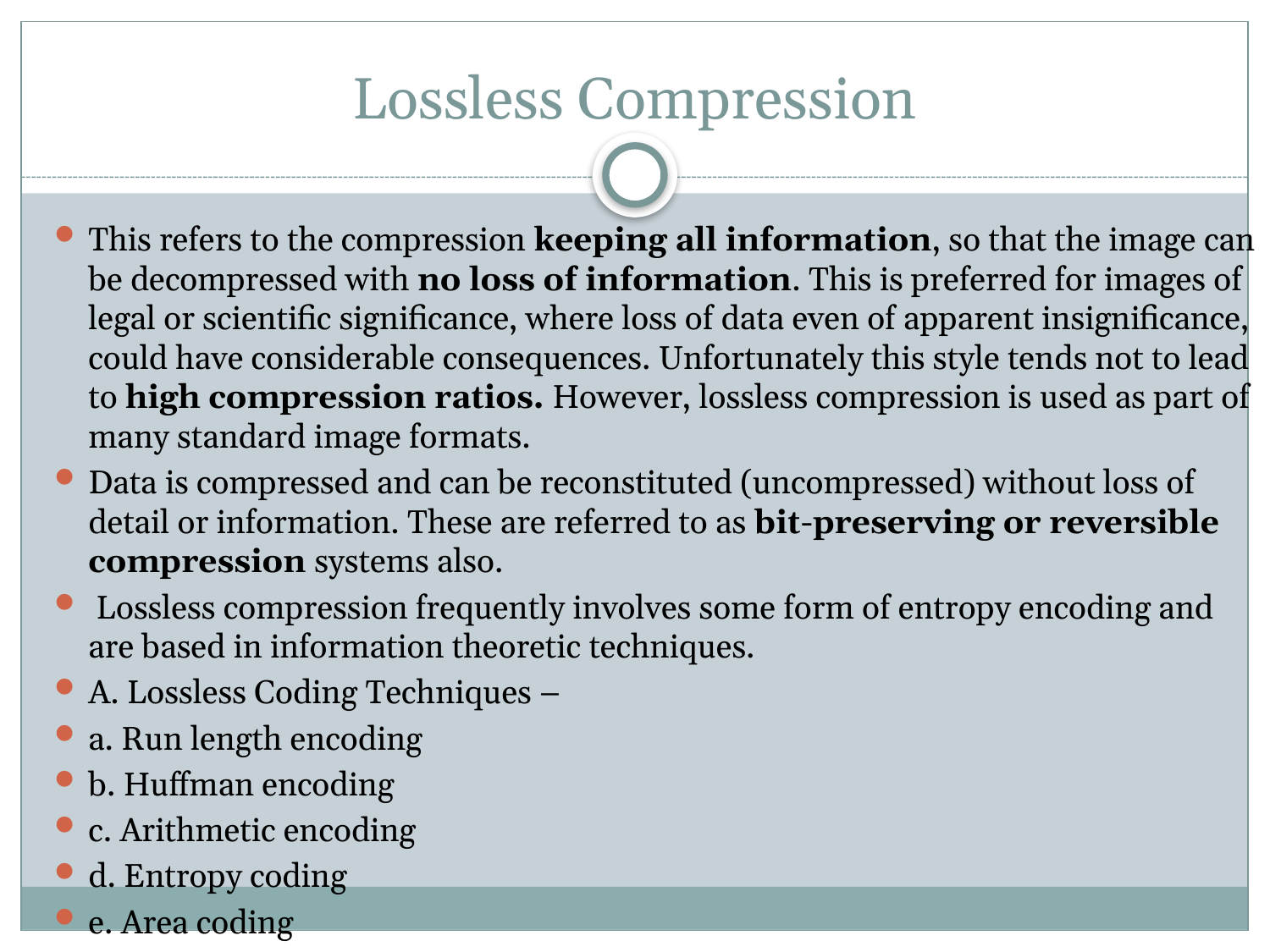

# Lossless Compression
This refers to the compression keeping all information, so that the image can be decompressed with no loss of information. This is preferred for images of legal or scientific significance, where loss of data even of apparent insignificance, could have considerable consequences. Unfortunately this style tends not to lead to high compression ratios. However, lossless compression is used as part of many standard image formats.
Data is compressed and can be reconstituted (uncompressed) without loss of detail or information. These are referred to as bit-preserving or reversible compression systems also.
 Lossless compression frequently involves some form of entropy encoding and are based in information theoretic techniques.
A. Lossless Coding Techniques –
a. Run length encoding
b. Huffman encoding
c. Arithmetic encoding
d. Entropy coding
e. Area coding